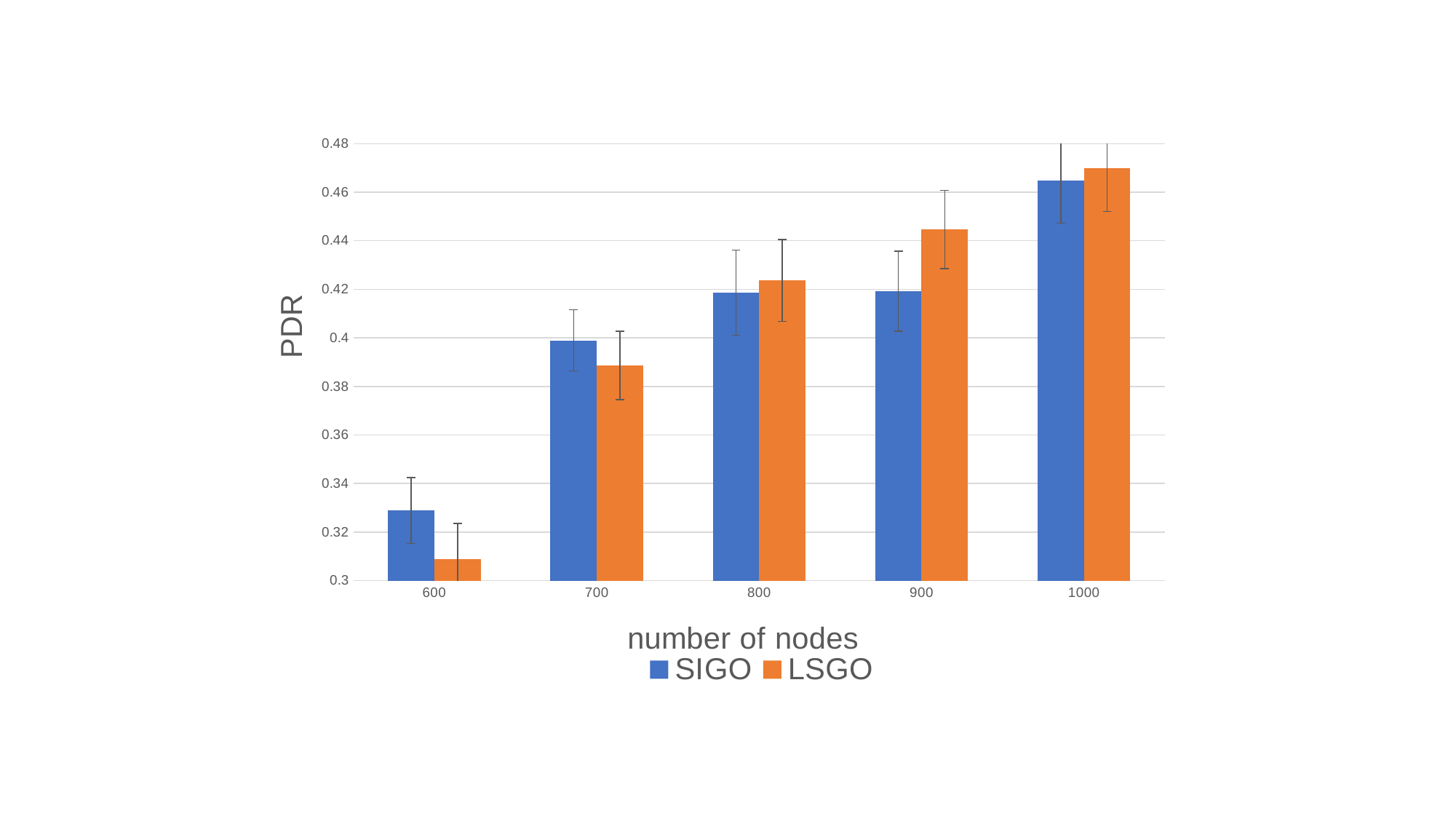

### Chart

| Category | SIGO | LSGO |
|---|---|---|
| 600 | 0.32894579999999995 | 0.30894579999999994 |
| 700 | 0.3989458 | 0.3886842 |
| 800 | 0.41868420000000006 | 0.4236842 |
| 900 | 0.41921050000000004 | 0.44463159999999996 |
| 1000 | 0.46473156 | 0.46999476000000007 |